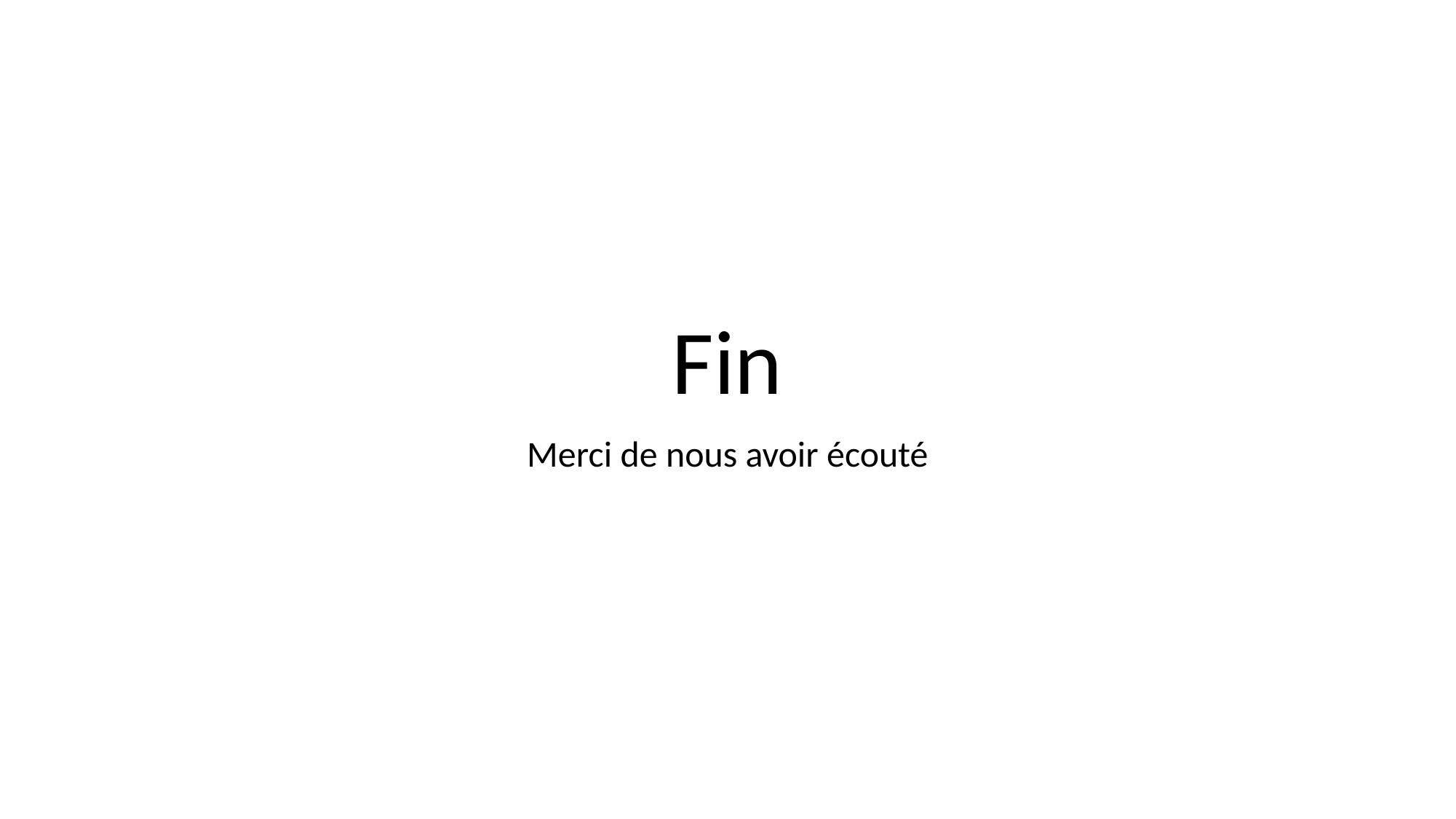

# Fin
Merci de nous avoir écouté